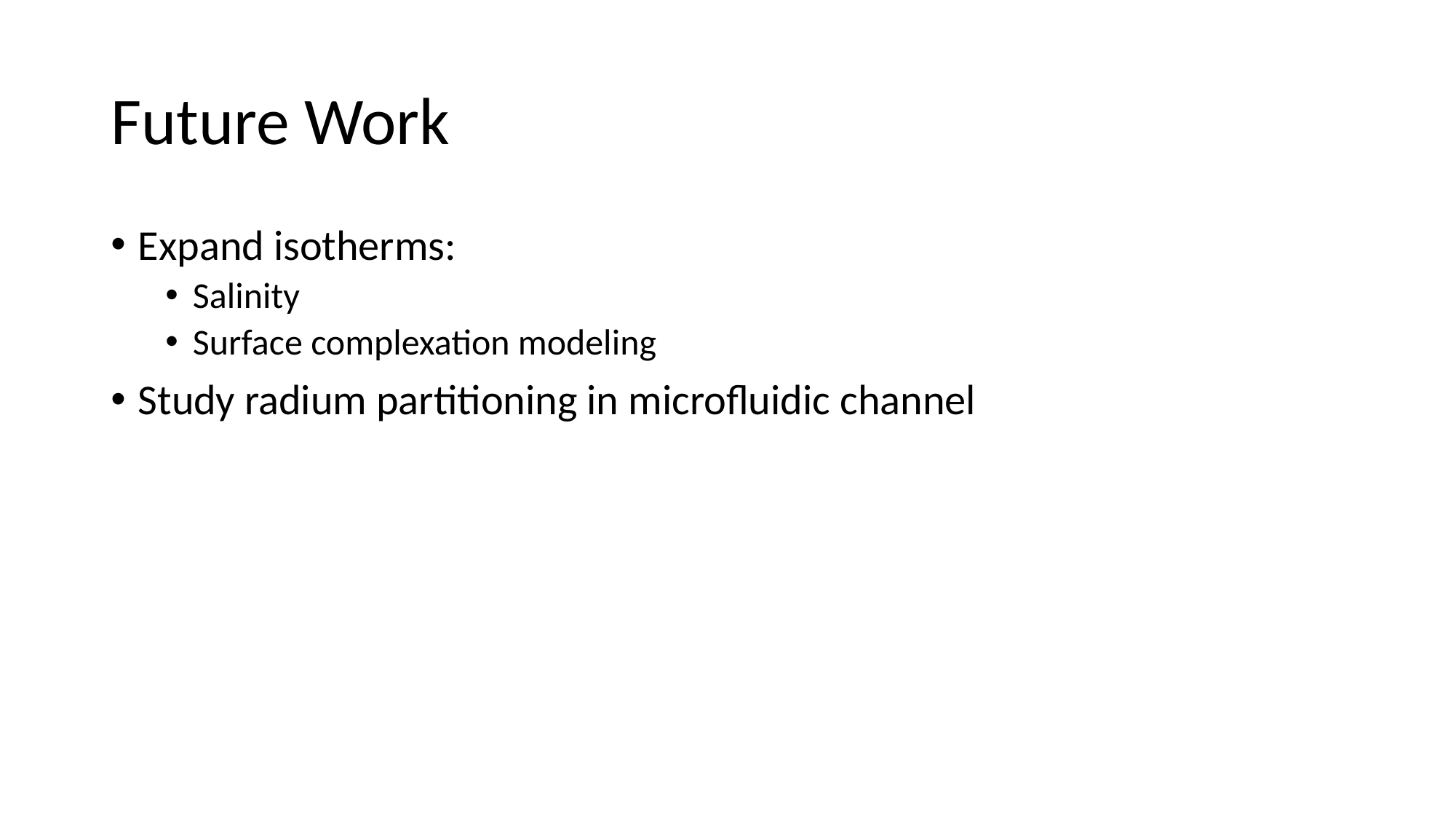

# Future Work
Expand isotherms:
Salinity
Surface complexation modeling
Study radium partitioning in microfluidic channel